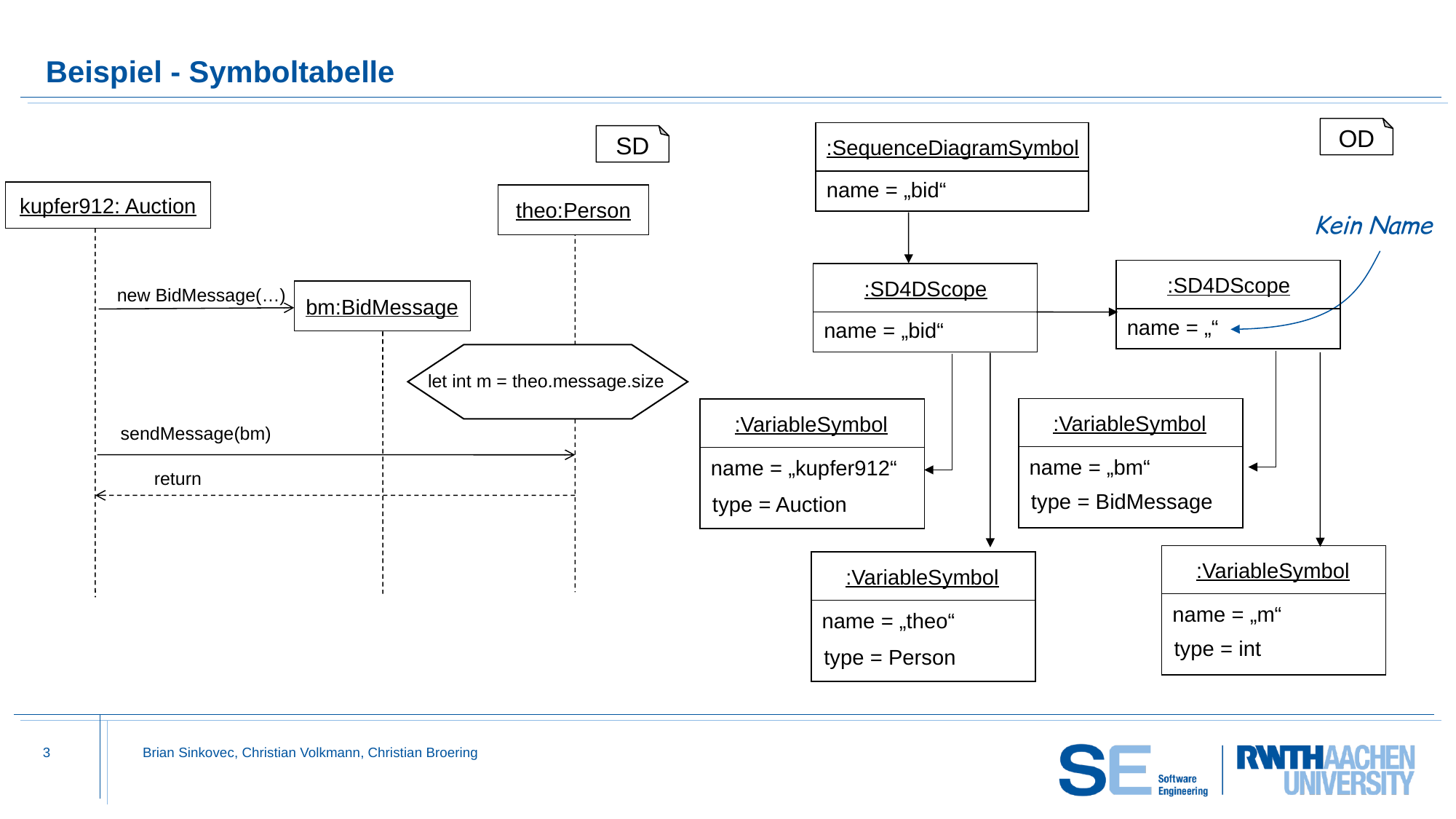

# Beispiel - Symboltabelle
OD

:SequenceDiagramSymbol

name = „bid“
SD
kupfer912: Auction
theo:Person

new BidMessage(…)
bm:BidMessage

let int m = theo.message.size
sendMessage(bm)

return

Kein Name

:SD4DScope

name = „“

:SD4DScope

name = „bid“

:VariableSymbol

name = „bm“

:VariableSymbol

name = „kupfer912“
type = BidMessage
type = Auction

:VariableSymbol

name = „m“

:VariableSymbol

name = „theo“
type = int
type = Person